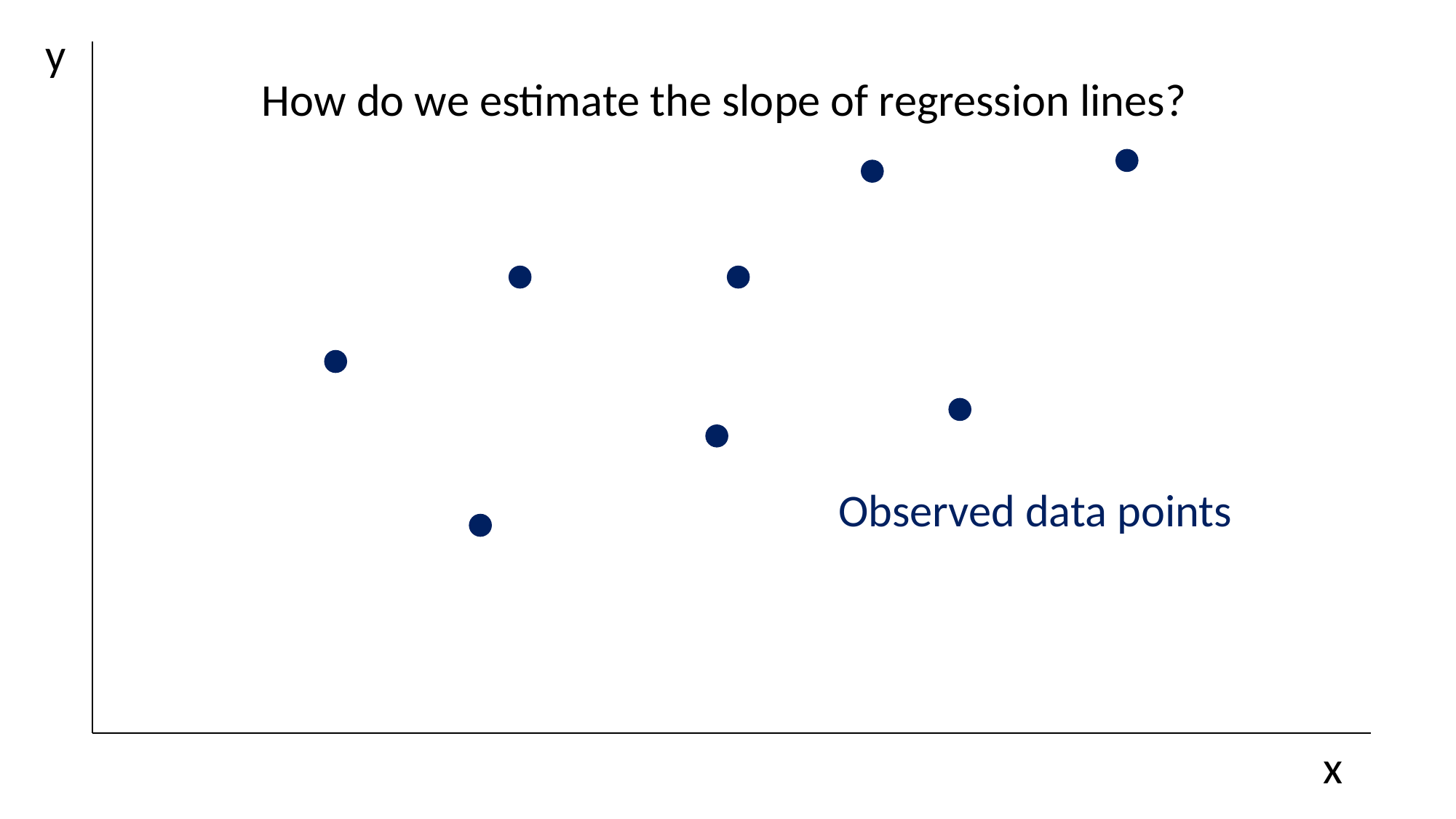

y
How do we estimate the slope of regression lines?

Observed data points

x